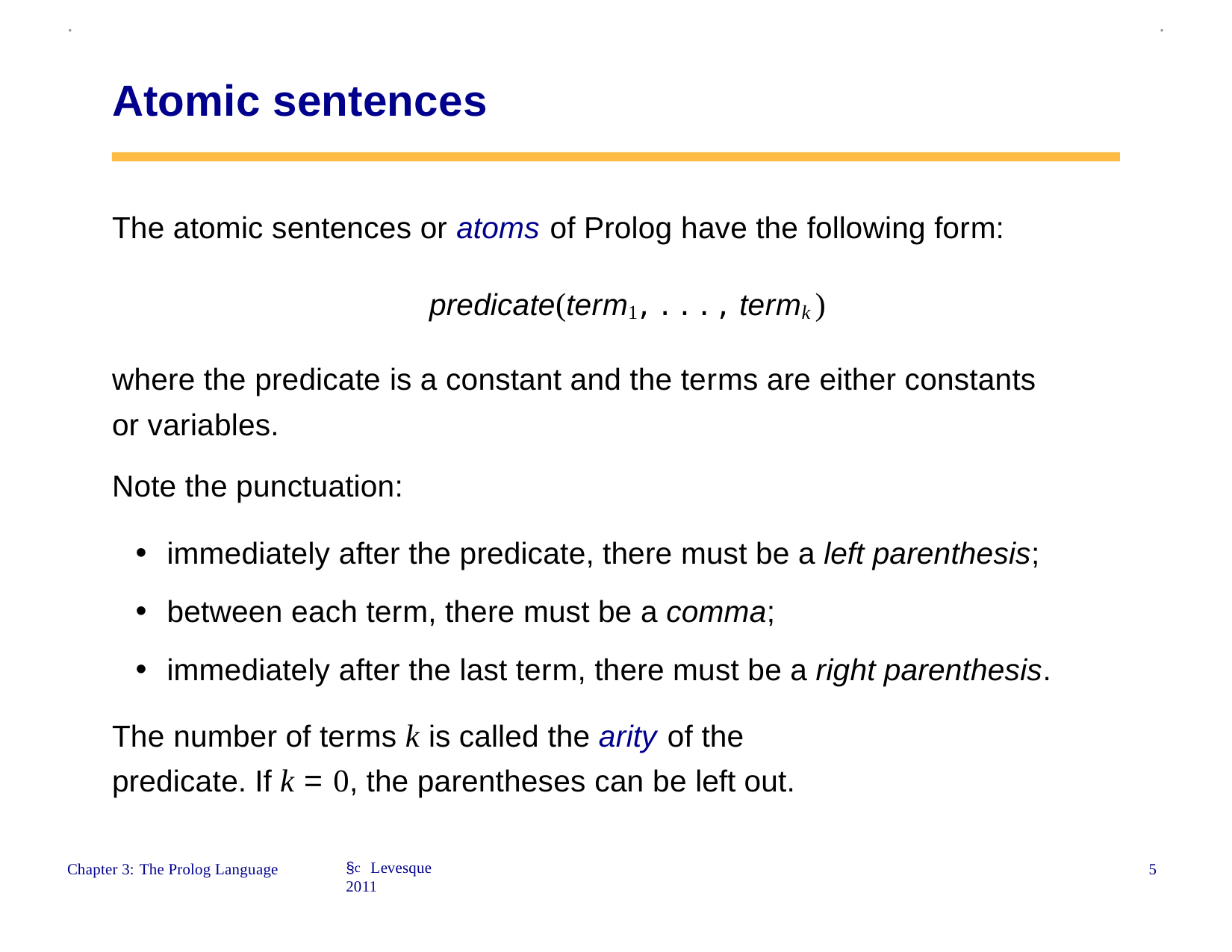

.
.
Atomic sentences

The atomic sentences or atoms of Prolog have the following form:

predicate(term1, . . . , termk )
where the predicate is a constant and the terms are either constants or variables.
Note the punctuation:

immediately after the predicate, there must be a left parenthesis;
between each term, there must be a comma;
immediately after the last term, there must be a right parenthesis.
The number of terms k is called the arity of the predicate. If k = 0, the parentheses can be left out.

§c   Levesque 2011
5
Chapter 3: The Prolog Language